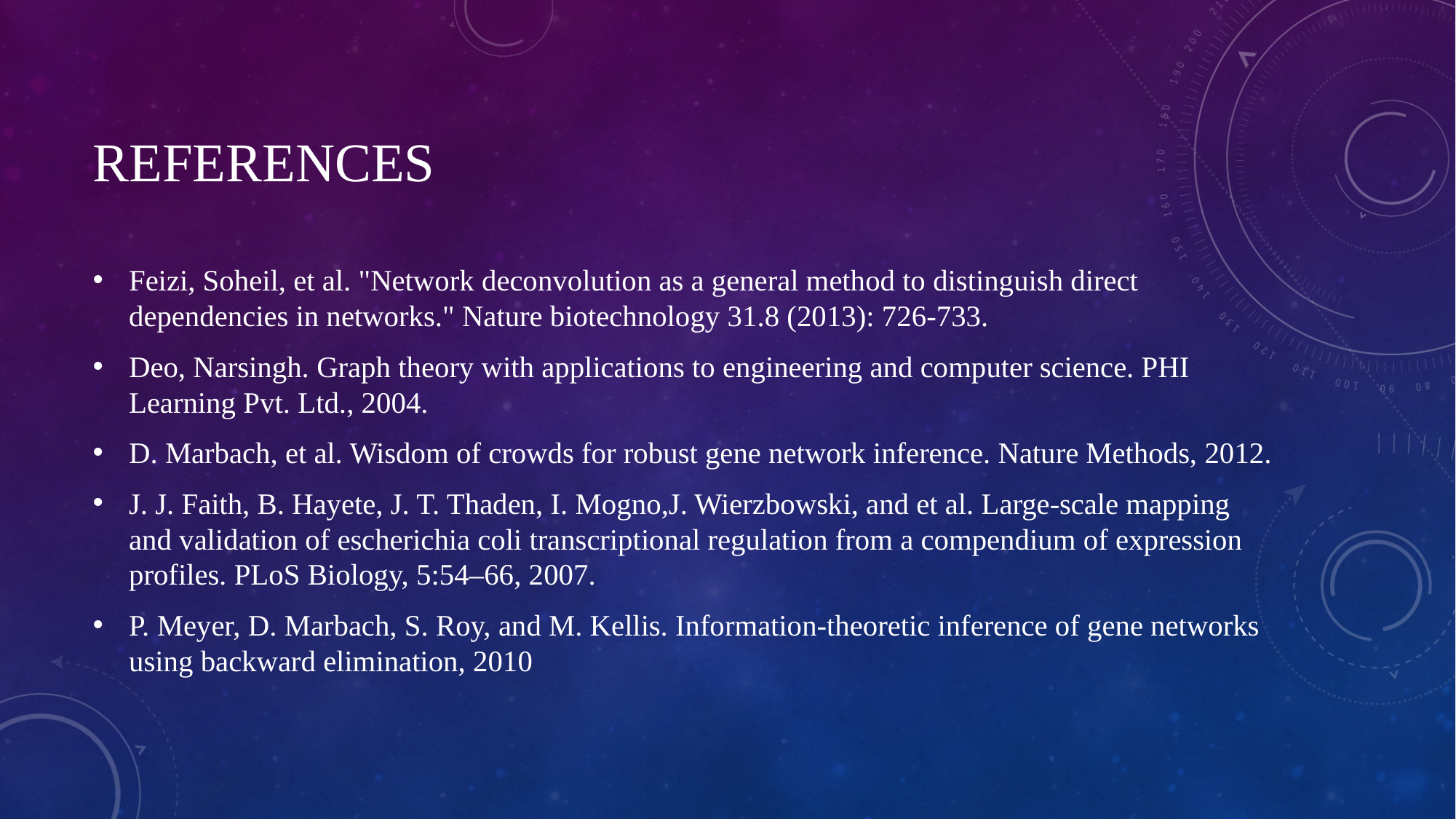

# references
Feizi, Soheil, et al. "Network deconvolution as a general method to distinguish direct dependencies in networks." Nature biotechnology 31.8 (2013): 726-733.
Deo, Narsingh. Graph theory with applications to engineering and computer science. PHI Learning Pvt. Ltd., 2004.
D. Marbach, et al. Wisdom of crowds for robust gene network inference. Nature Methods, 2012.
J. J. Faith, B. Hayete, J. T. Thaden, I. Mogno,J. Wierzbowski, and et al. Large-scale mapping and validation of escherichia coli transcriptional regulation from a compendium of expression profiles. PLoS Biology, 5:54–66, 2007.
P. Meyer, D. Marbach, S. Roy, and M. Kellis. Information-theoretic inference of gene networks using backward elimination, 2010